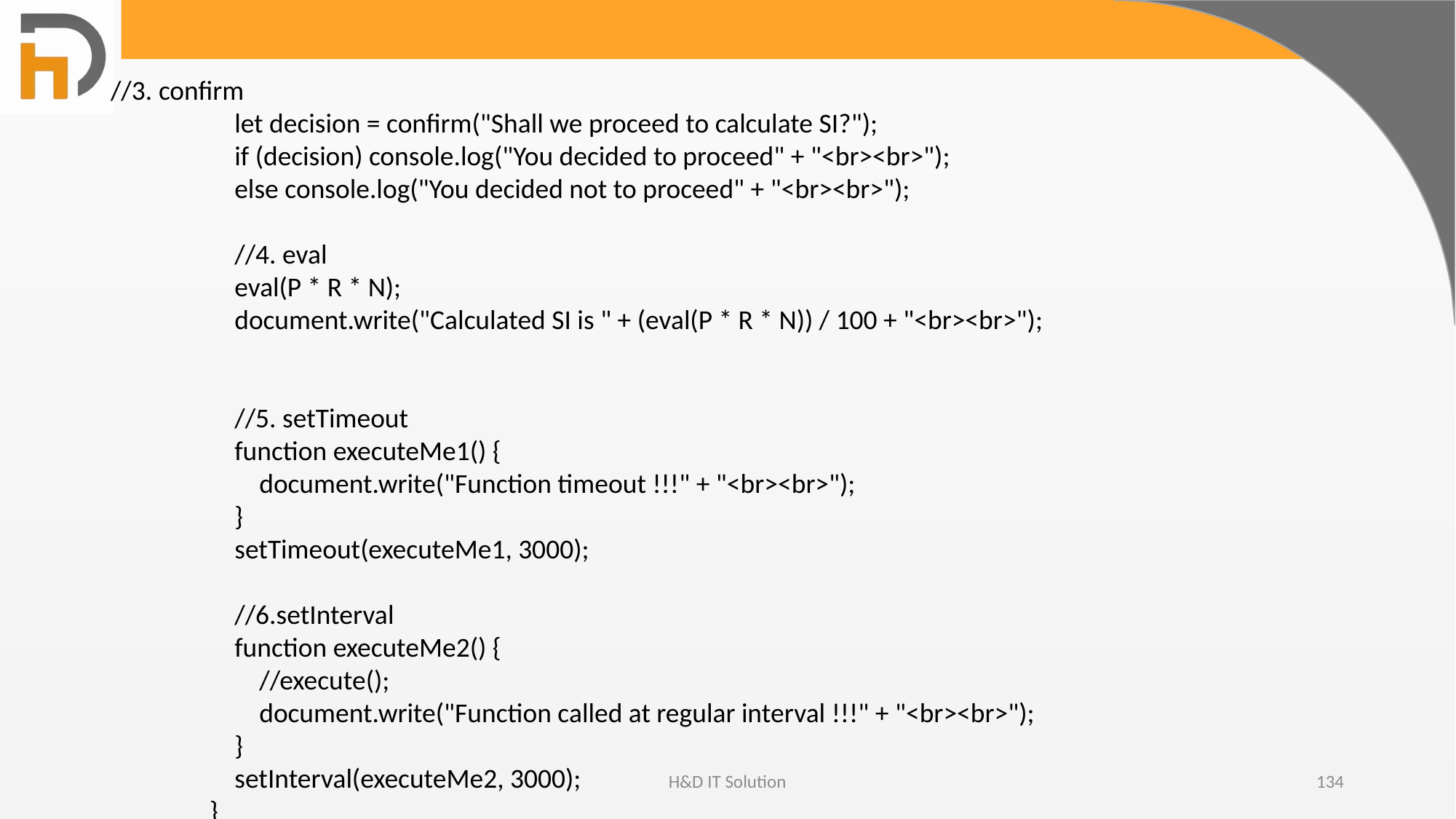

//3. confirm
                    let decision = confirm("Shall we proceed to calculate SI?");
                    if (decision) console.log("You decided to proceed" + "<br><br>");
                    else console.log("You decided not to proceed" + "<br><br>");

                    //4. eval
                    eval(P * R * N);
                    document.write("Calculated SI is " + (eval(P * R * N)) / 100 + "<br><br>");

                    //5. setTimeout
                    function executeMe1() {
                        document.write("Function timeout !!!" + "<br><br>");
                    }
                    setTimeout(executeMe1, 3000);

                    //6.setInterval
                    function executeMe2() {
                        //execute();
                        document.write("Function called at regular interval !!!" + "<br><br>");
                    }
                    setInterval(executeMe2, 3000);
                }

H&D IT Solution
134